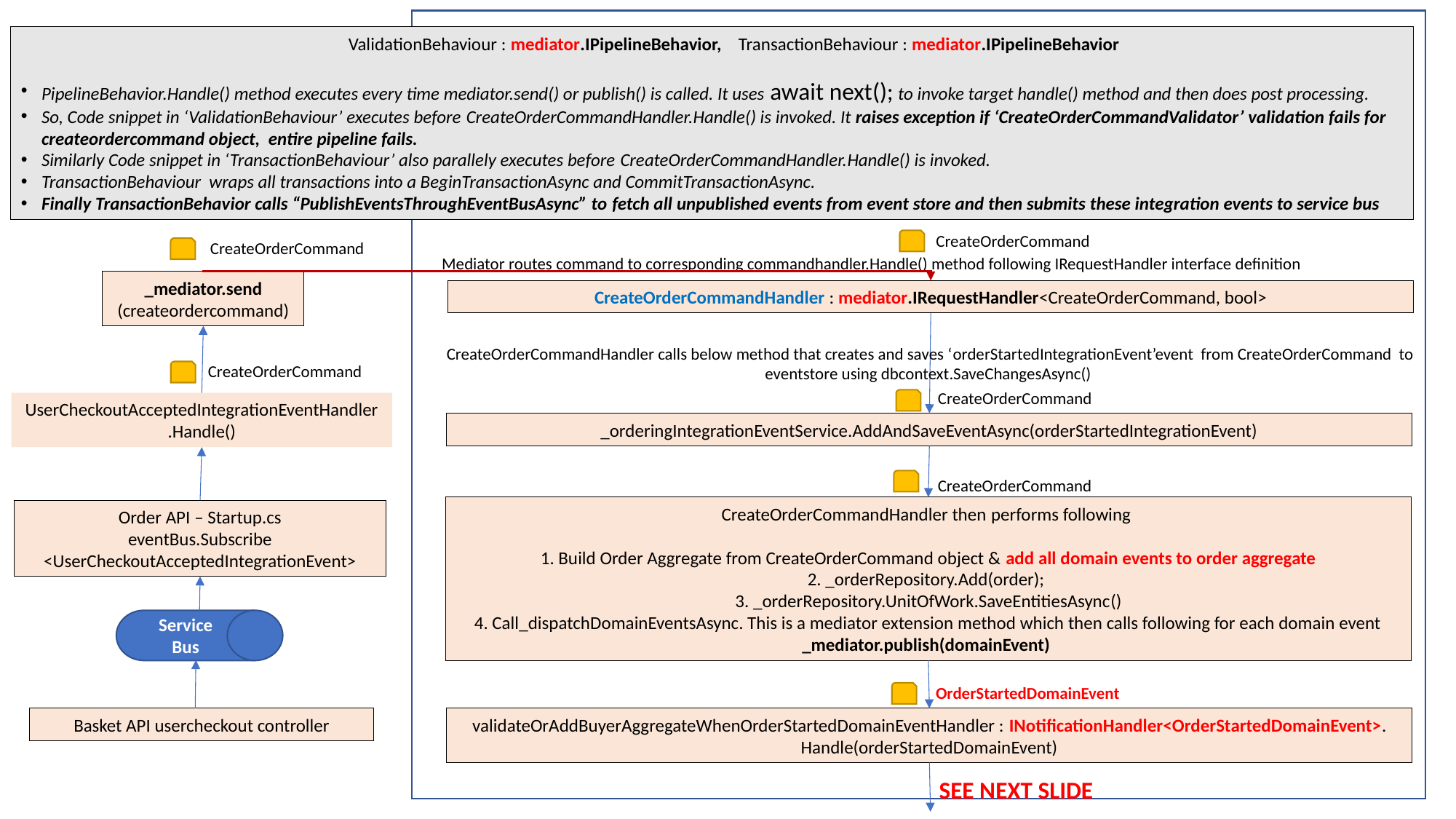

ValidationBehaviour : mediator.IPipelineBehavior,    TransactionBehaviour : mediator.IPipelineBehavior

PipelineBehavior.Handle() method executes every time mediator.send() or publish() is called. It uses await next(); to invoke target handle() method and then does post processing.
So, Code snippet in ‘ValidationBehaviour’ executes before CreateOrderCommandHandler.Handle() is invoked. It raises exception if ‘CreateOrderCommandValidator’ validation fails for createordercommand object,  entire pipeline fails.
Similarly Code snippet in ‘TransactionBehaviour’ also parallely executes before CreateOrderCommandHandler.Handle() is invoked.
TransactionBehaviour  wraps all transactions into a BeginTransactionAsync and CommitTransactionAsync.
Finally TransactionBehavior calls “PublishEventsThroughEventBusAsync” to fetch all unpublished events from event store and then submits these integration events to service bus
CreateOrderCommand

CreateOrderCommand

Mediator routes command to corresponding commandhandler.Handle() method following IRequestHandler interface definition
_mediator.send
(createordercommand)
CreateOrderCommandHandler : mediator.IRequestHandler<CreateOrderCommand, bool>
 CreateOrderCommandHandler calls below method that creates and saves ‘orderStartedIntegrationEvent’event  from CreateOrderCommand  to eventstore using dbcontext.SaveChangesAsync()
CreateOrderCommand

CreateOrderCommand

UserCheckoutAcceptedIntegrationEventHandler
.Handle()
_orderingIntegrationEventService.AddAndSaveEventAsync(orderStartedIntegrationEvent)
CreateOrderCommand

CreateOrderCommandHandler then performs following

1. Build Order Aggregate from CreateOrderCommand object & add all domain events to order aggregate
2. _orderRepository.Add(order);
3. _orderRepository.UnitOfWork.SaveEntitiesAsync()
4. Call_dispatchDomainEventsAsync. This is a mediator extension method which then calls following for each domain event
_mediator.publish(domainEvent)
Order API – Startup.cs
eventBus.Subscribe
<UserCheckoutAcceptedIntegrationEvent>
Service Bus
OrderStartedDomainEvent

Basket API usercheckout controller
validateOrAddBuyerAggregateWhenOrderStartedDomainEventHandler : INotificationHandler<OrderStartedDomainEvent>.
Handle(orderStartedDomainEvent)
SEE NEXT SLIDE